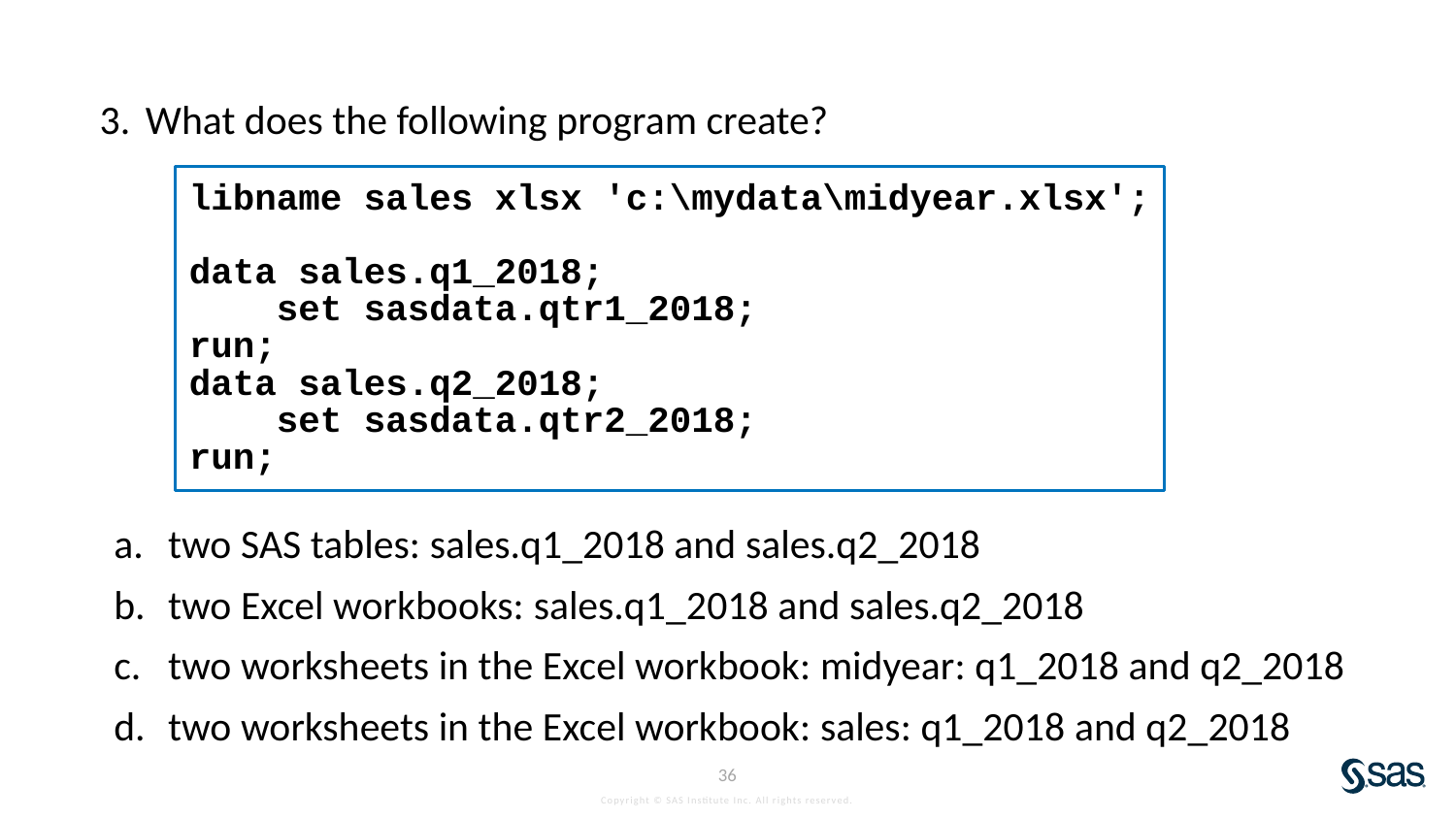

What does the following program create?

two SAS tables: sales.q1_2018 and sales.q2_2018
two Excel workbooks: sales.q1_2018 and sales.q2_2018
two worksheets in the Excel workbook: midyear: q1_2018 and q2_2018
two worksheets in the Excel workbook: sales: q1_2018 and q2_2018
libname sales xlsx 'c:\mydata\midyear.xlsx';

data sales.q1_2018;
    set sasdata.qtr1_2018;
run;
data sales.q2_2018;
    set sasdata.qtr2_2018;
run;